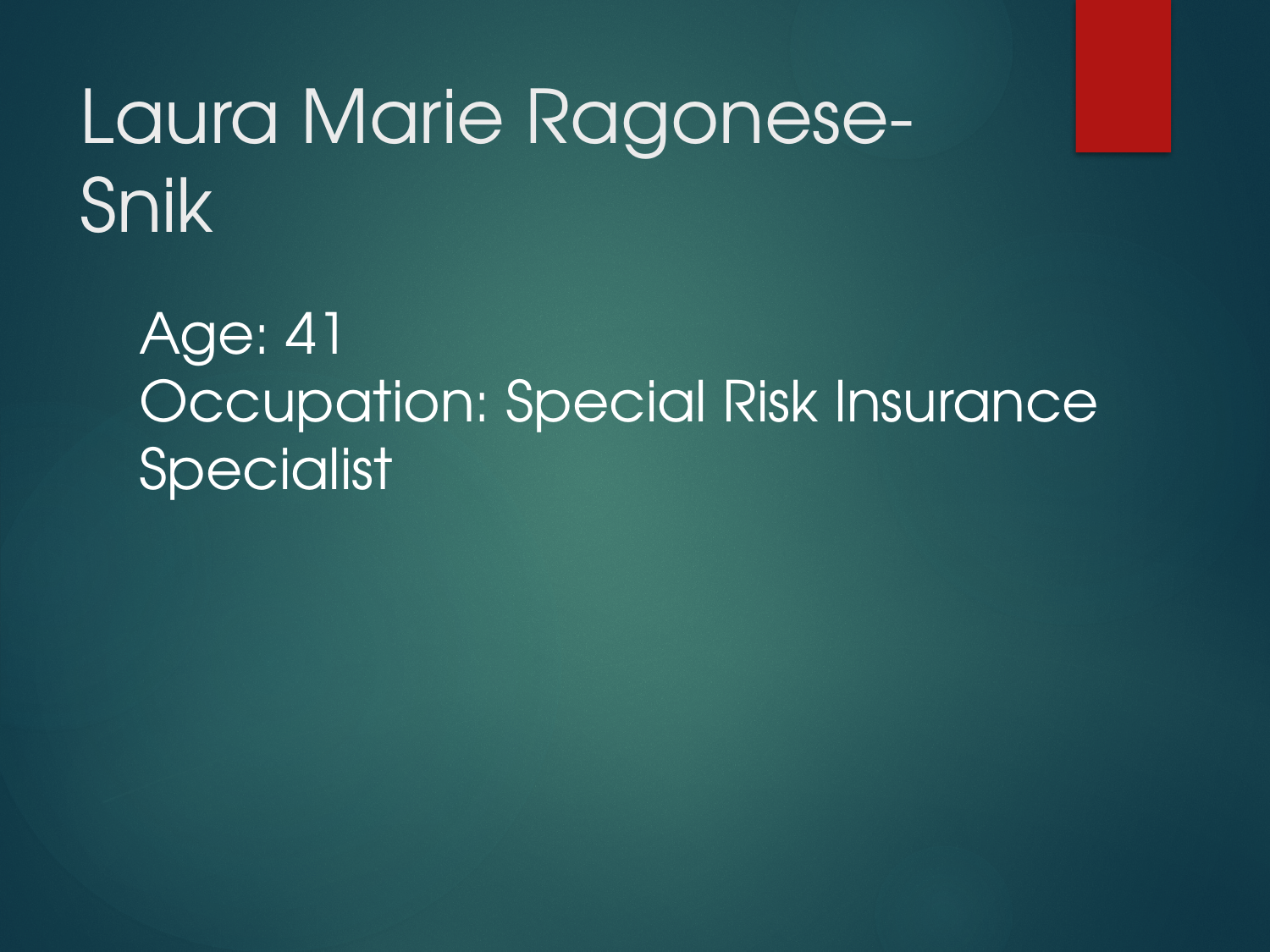

# Laura Marie Ragonese-Snik

Age: 41
Occupation: Special Risk Insurance Specialist